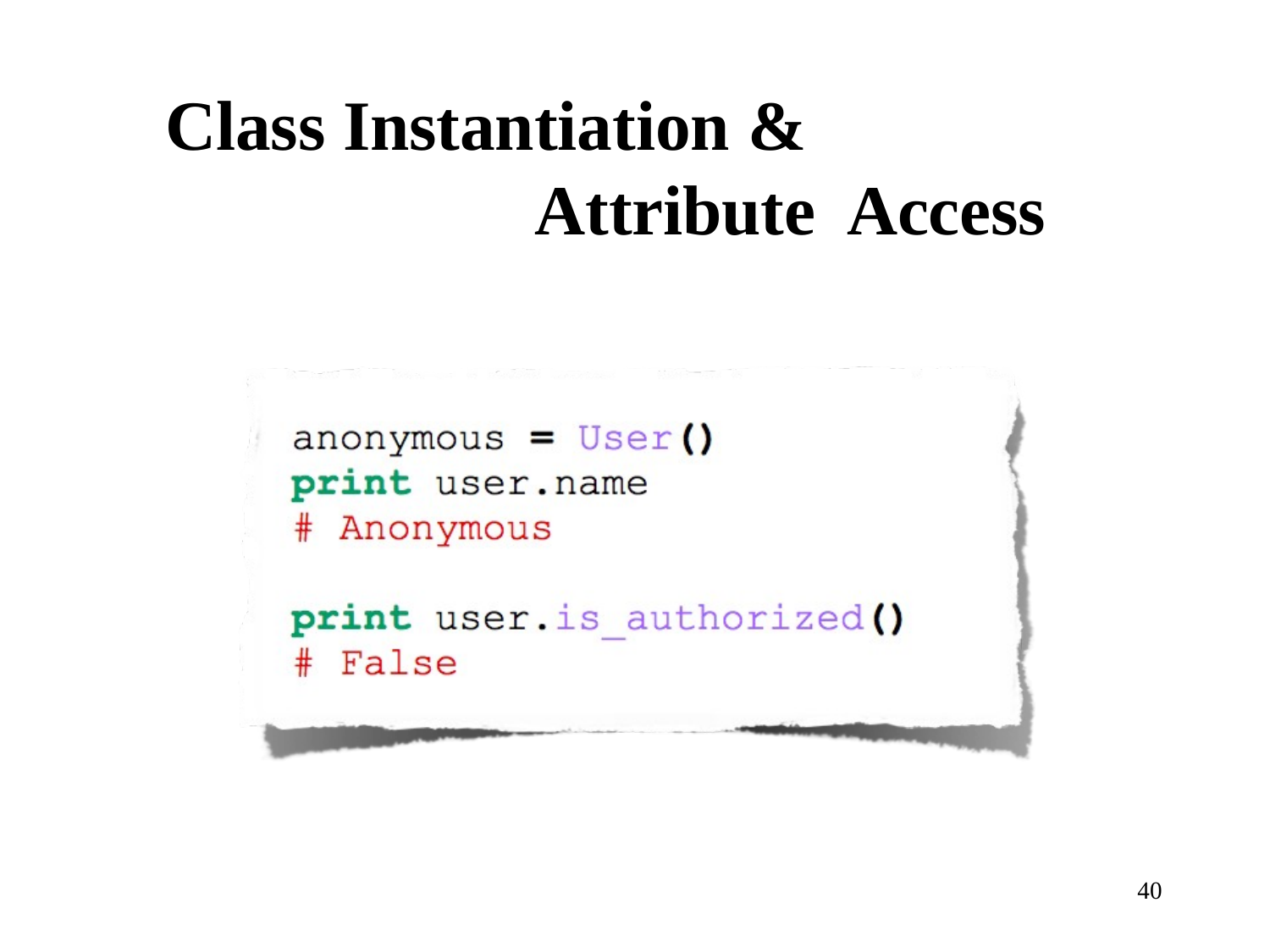

# Class Instantiation & Attribute  Access

40